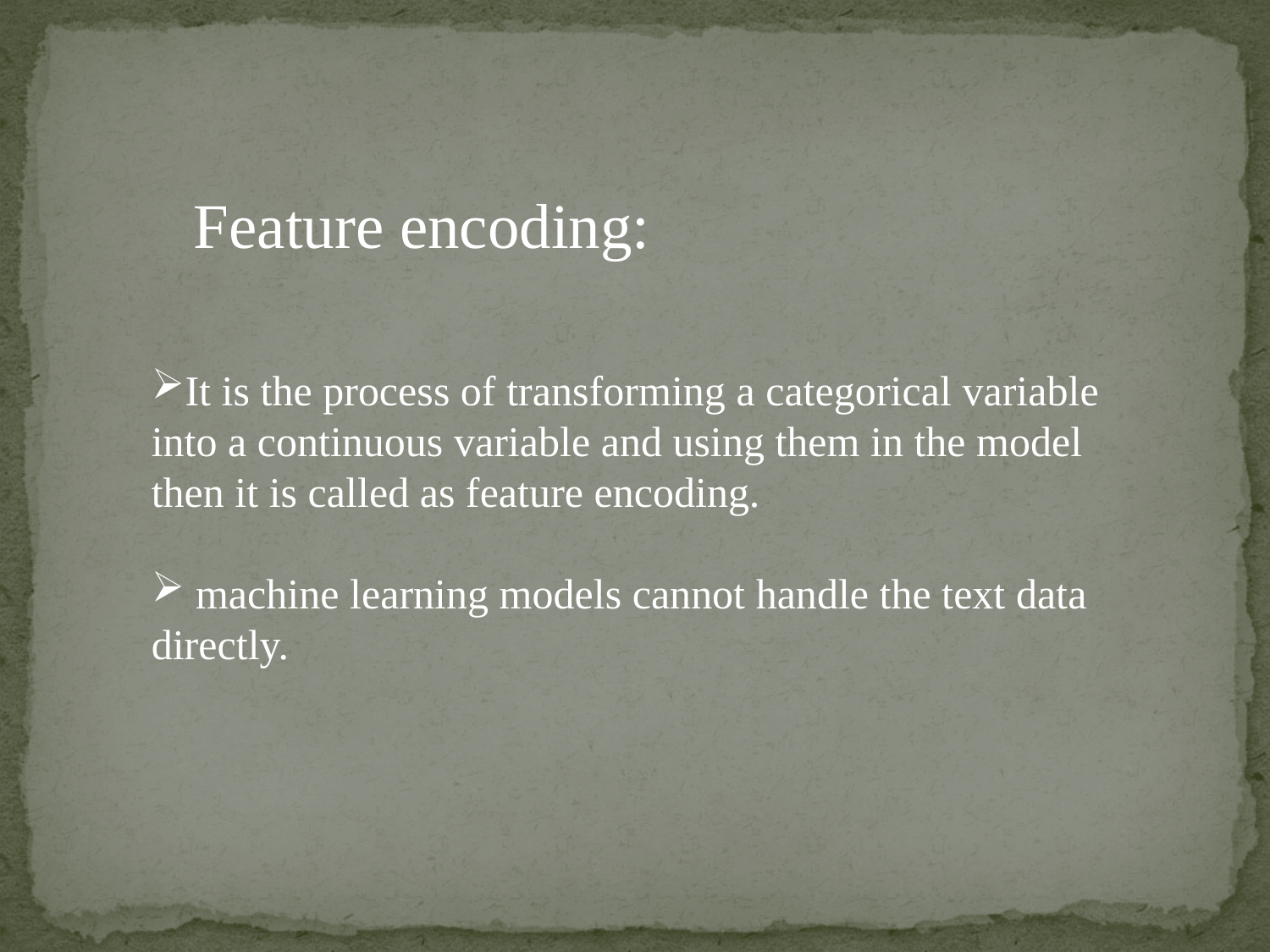

Feature encoding:
It is the process of transforming a categorical variable  into a continuous variable and using them in the model then it is called as feature encoding.

 machine learning models cannot handle the text data
directly.